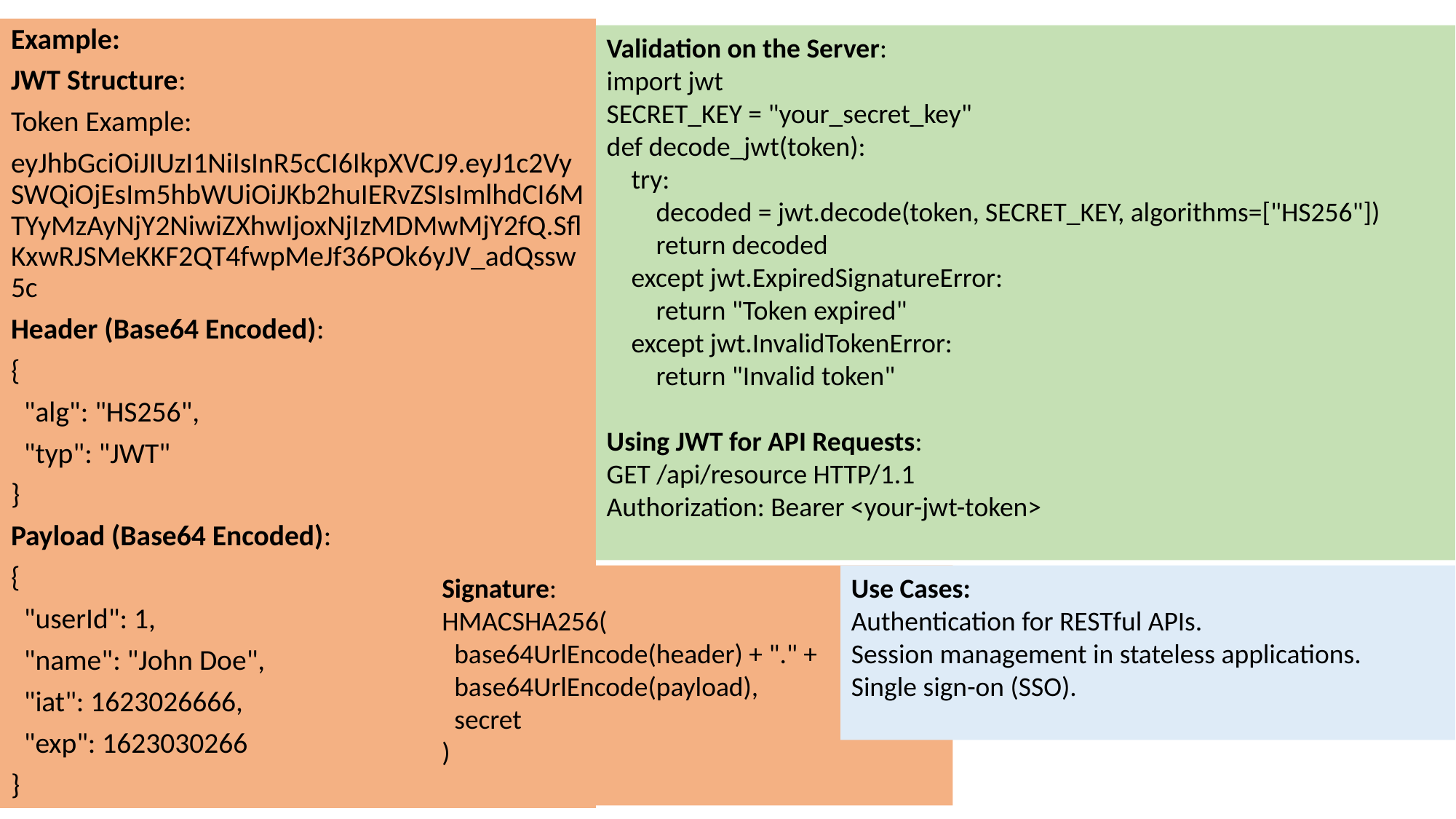

Example:
JWT Structure:
Token Example:
eyJhbGciOiJIUzI1NiIsInR5cCI6IkpXVCJ9.eyJ1c2VySWQiOjEsIm5hbWUiOiJKb2huIERvZSIsImlhdCI6MTYyMzAyNjY2NiwiZXhwIjoxNjIzMDMwMjY2fQ.SflKxwRJSMeKKF2QT4fwpMeJf36POk6yJV_adQssw5c
Header (Base64 Encoded):
{
  "alg": "HS256",
  "typ": "JWT"
}
Payload (Base64 Encoded):
{
  "userId": 1,
  "name": "John Doe",
  "iat": 1623026666,
  "exp": 1623030266
}
Validation on the Server:
import jwt
SECRET_KEY = "your_secret_key"
def decode_jwt(token):
    try:
        decoded = jwt.decode(token, SECRET_KEY, algorithms=["HS256"])
        return decoded
    except jwt.ExpiredSignatureError:
        return "Token expired"
    except jwt.InvalidTokenError:
        return "Invalid token"

Using JWT for API Requests:
GET /api/resource HTTP/1.1
Authorization: Bearer <your-jwt-token>

Signature:
HMACSHA256(
  base64UrlEncode(header) + "." +
  base64UrlEncode(payload),
  secret
)

Use Cases:
Authentication for RESTful APIs.
Session management in stateless applications.
Single sign-on (SSO).